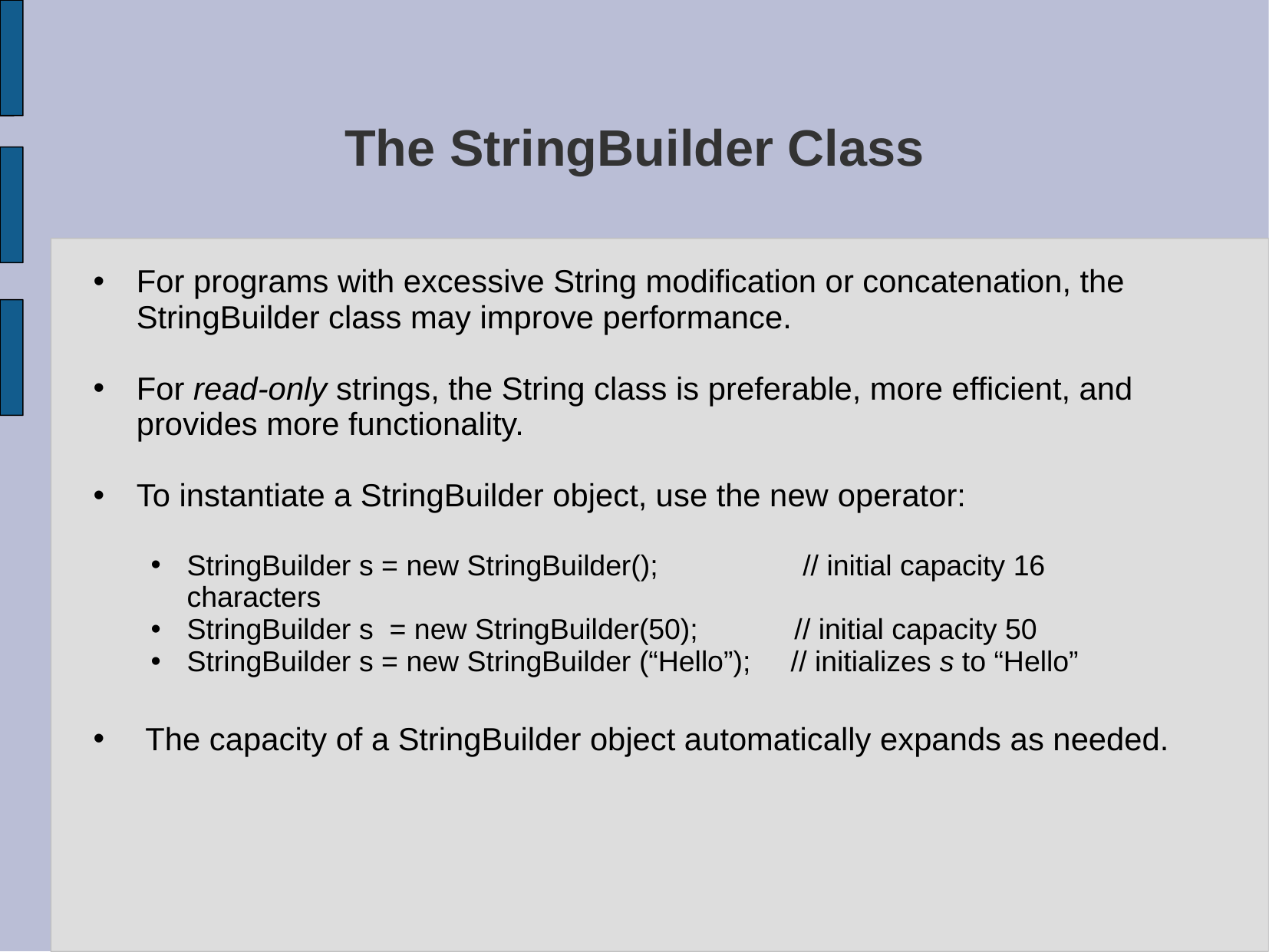

# The StringBuilder Class
For programs with excessive String modification or concatenation, the StringBuilder class may improve performance.

For read-only strings, the String class is preferable, more efficient, and provides more functionality.

To instantiate a StringBuilder object, use the new operator:

StringBuilder s = new StringBuilder();                  // initial capacity 16 characters
StringBuilder s  = new StringBuilder(50);            // initial capacity 50
StringBuilder s = new StringBuilder (“Hello”);     // initializes s to “Hello”

 The capacity of a StringBuilder object automatically expands as needed.